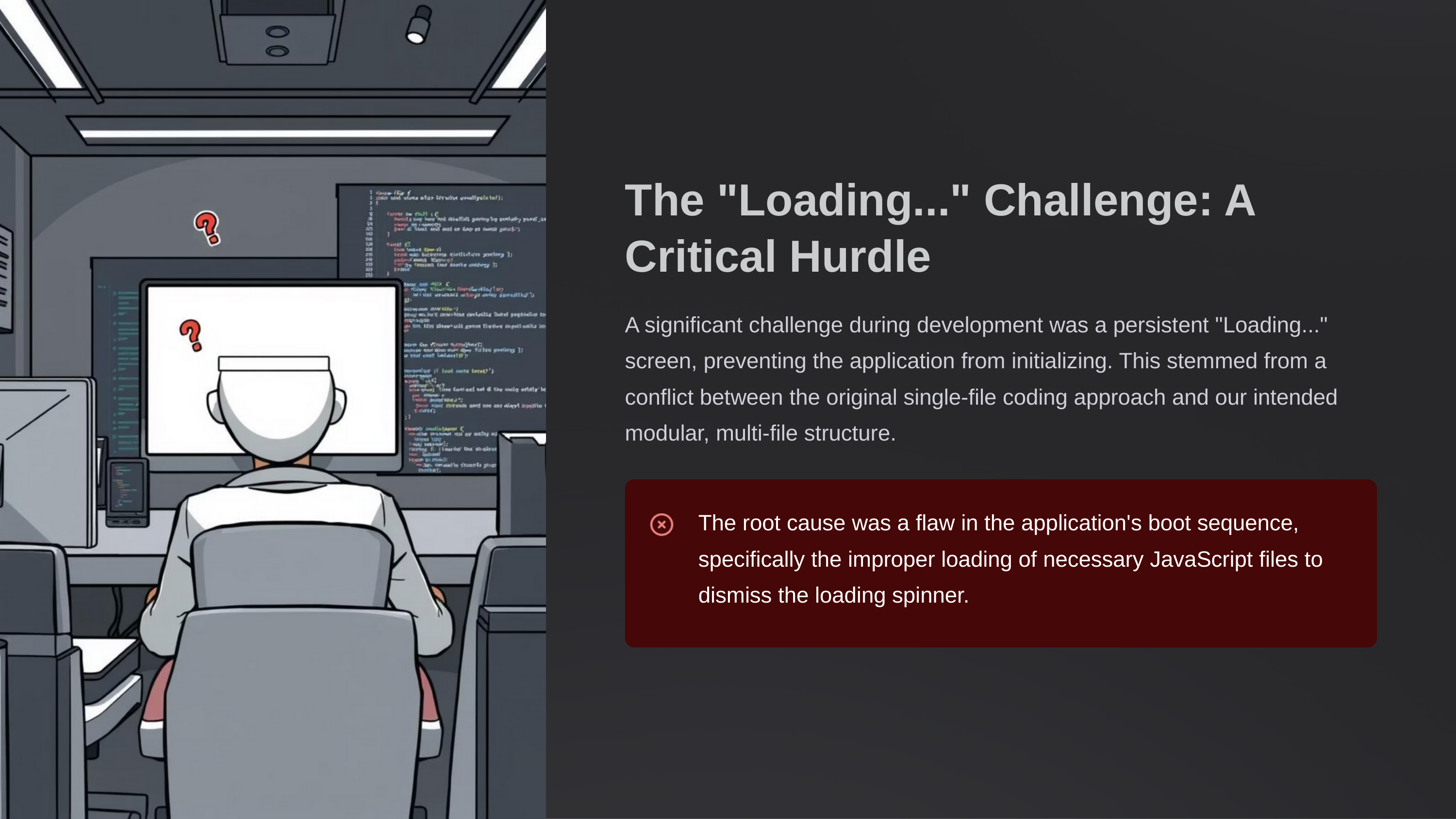

The "Loading..." Challenge: A Critical Hurdle
A significant challenge during development was a persistent "Loading..." screen, preventing the application from initializing. This stemmed from a conflict between the original single-file coding approach and our intended modular, multi-file structure.

The root cause was a flaw in the application's boot sequence, specifically the improper loading of necessary JavaScript files to dismiss the loading spinner.